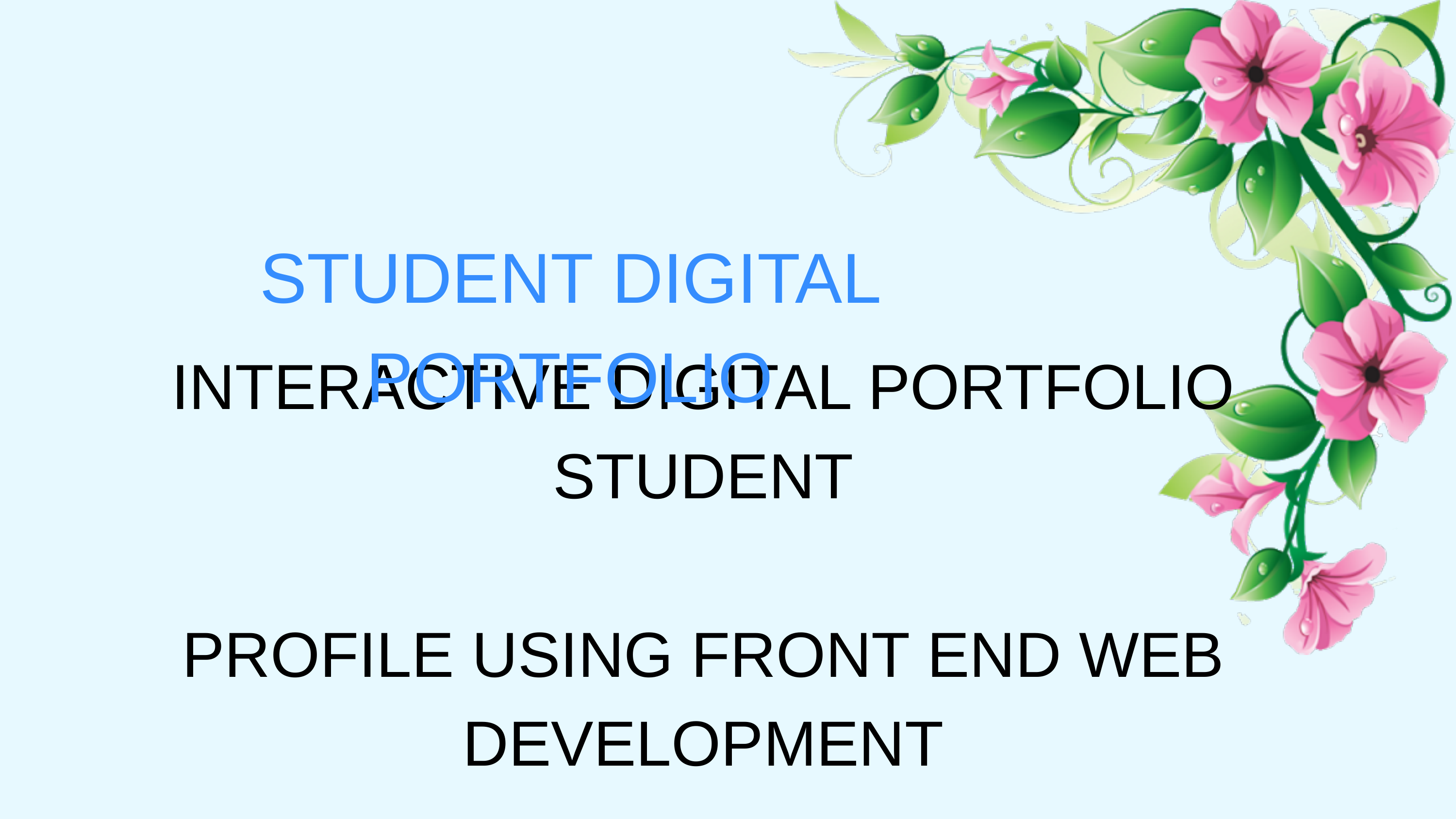

STUDENT DIGITAL PORTFOLIO

INTERACTIVE DIGITAL PORTFOLIO STUDENT
PROFILE USING FRONT END WEB DEVELOPMENT
FOR COLORING AND BOX METHOD OF CSS